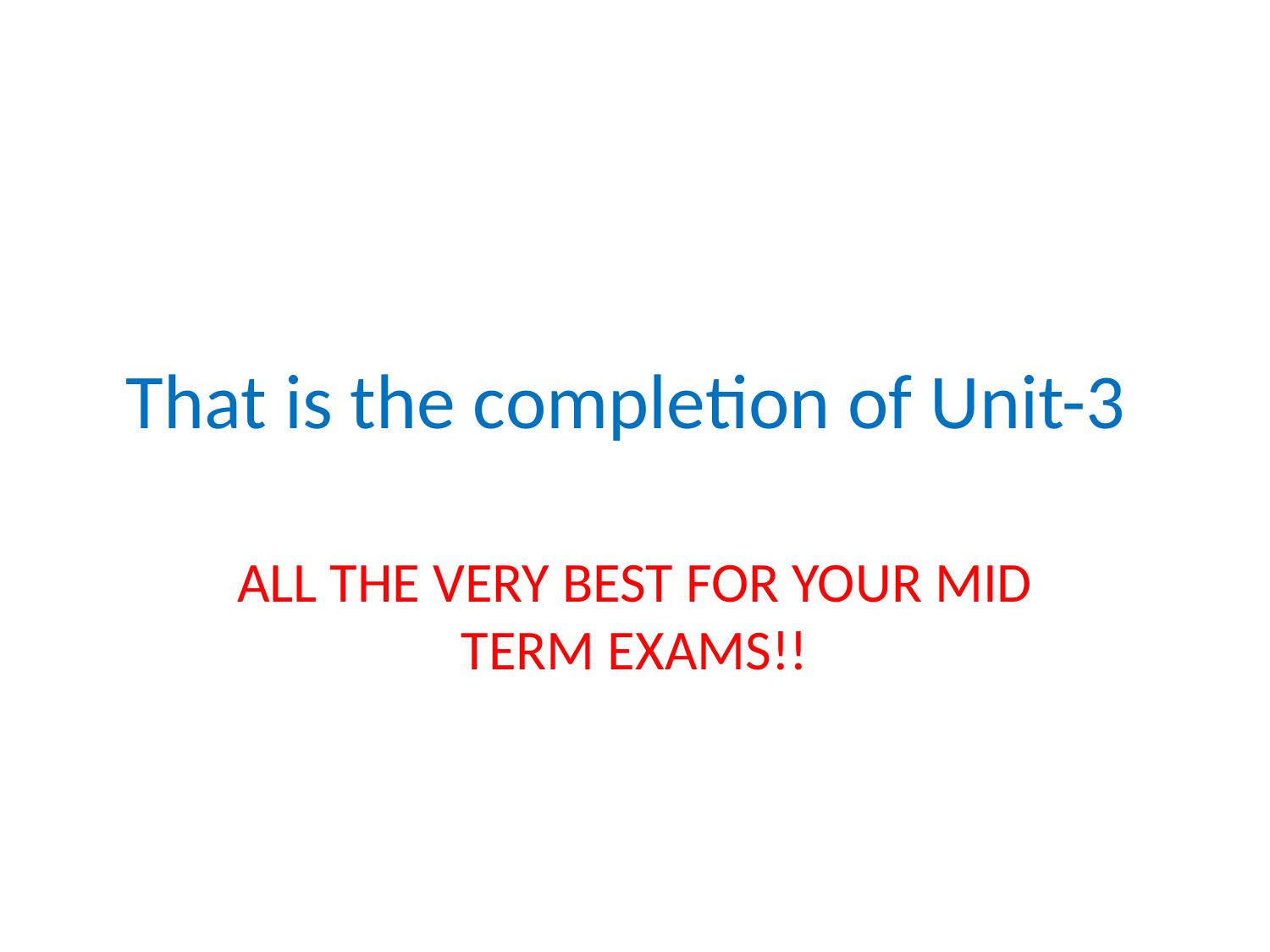

# That is the completion of Unit-3
ALL THE VERY BEST FOR YOUR MID TERM EXAMS!!